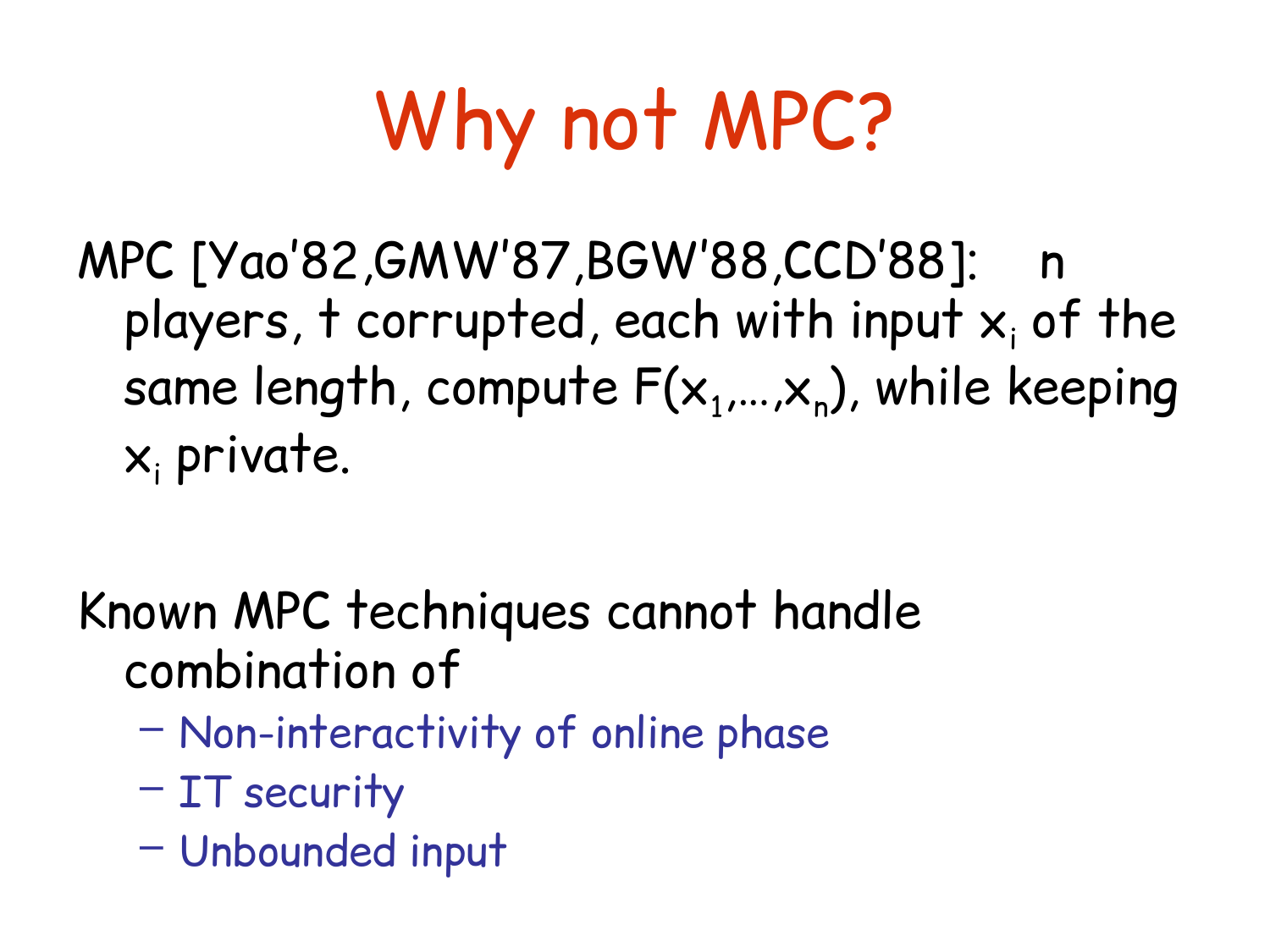

Why not MPC?
MPC [Yao’82,GMW’87,BGW’88,CCD’88]:    n players, t corrupted, each with input xi of the same length, compute F(x1,…,xn), while keeping xi private.

Known MPC techniques cannot handle combination of
Non-interactivity of online phase
IT security
Unbounded input